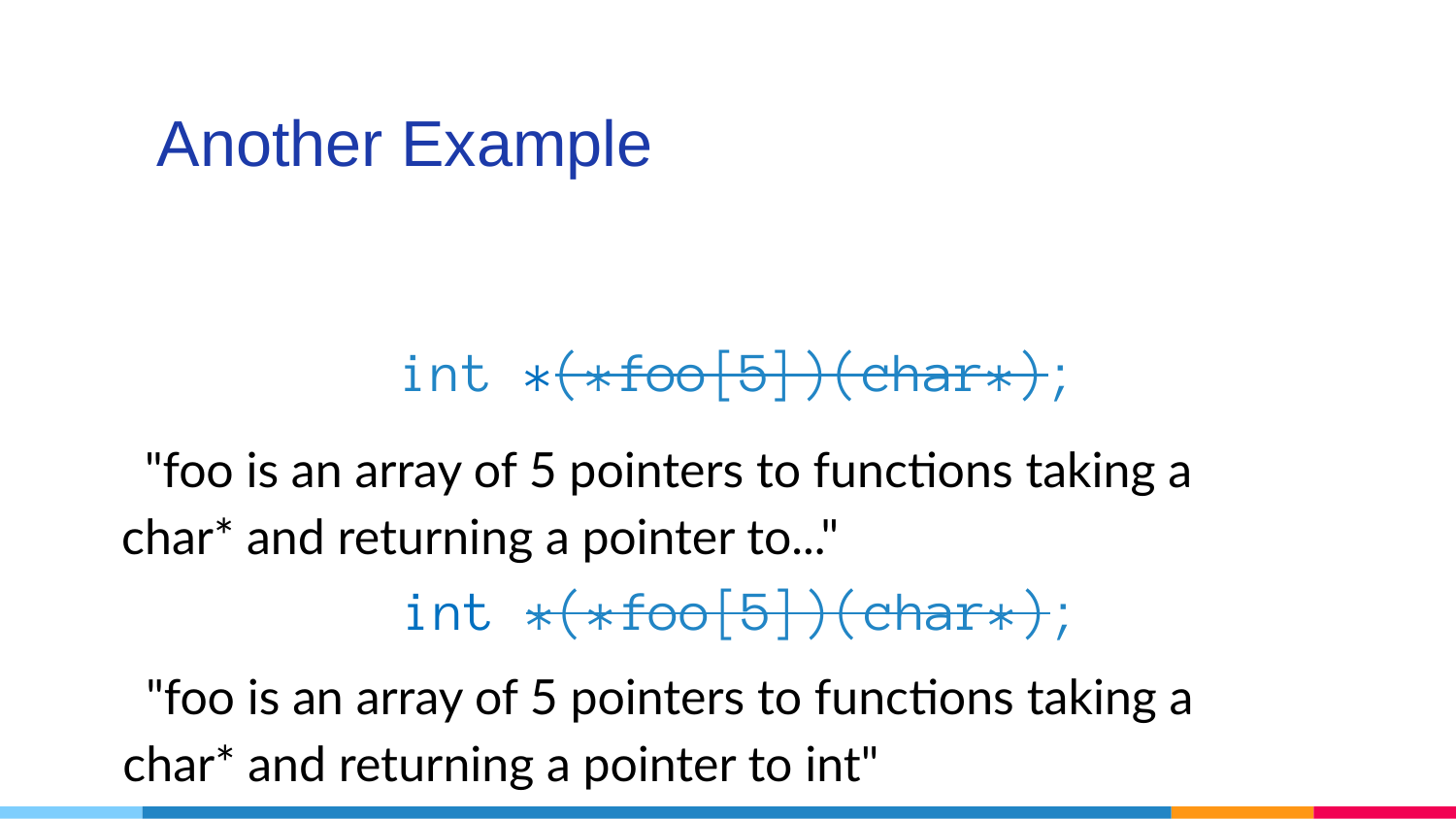

# Another Example
int *(*foo[5])(char*);
"foo is an array of 5 pointers to functions taking a char* and returning a pointer to..."
int *(*foo[5])(char*);
"foo is an array of 5 pointers to functions taking a char* and returning a pointer to int"